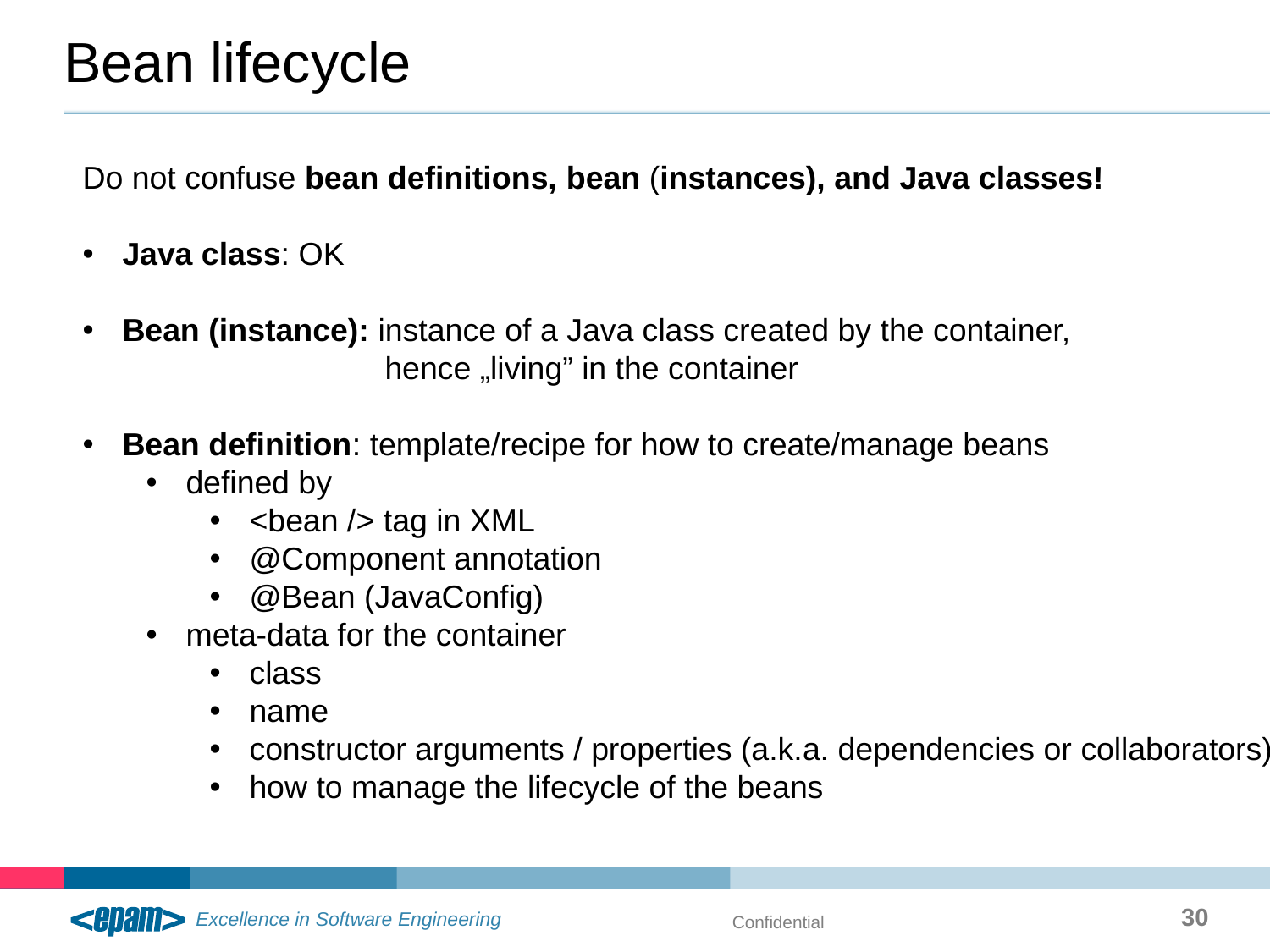

# Bean lifecycle

Do not confuse bean definitions, bean (instances), and Java classes!

Java class: OK

Bean (instance): instance of a Java class created by the container,
                                  hence „living” in the container

Bean definition: template/recipe for how to create/manage beans
defined by
<bean /> tag in XML
@Component annotation
@Bean (JavaConfig)
meta-data for the container
class
name
constructor arguments / properties (a.k.a. dependencies or collaborators)
how to manage the lifecycle of the beans

30
Confidential